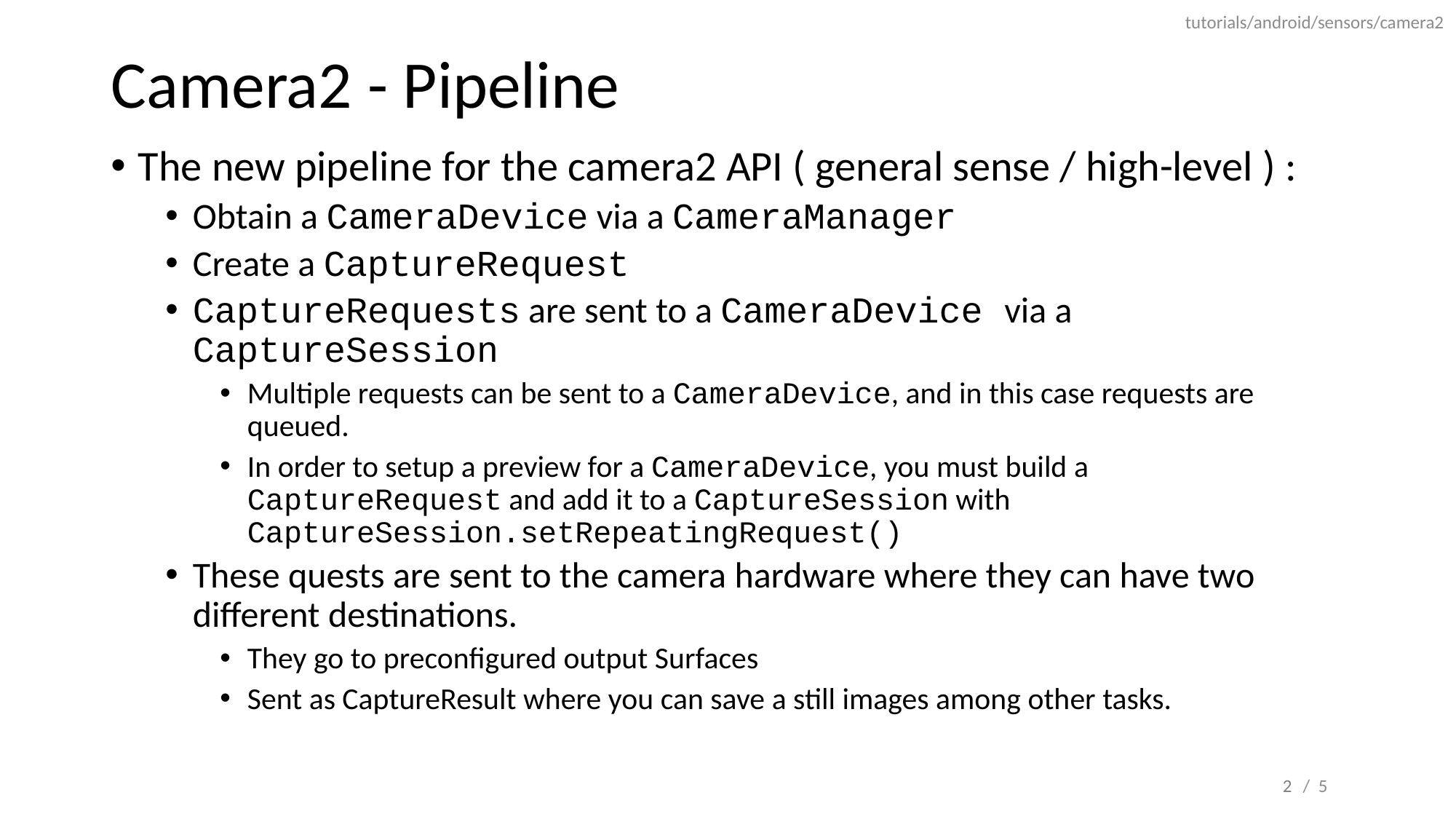

tutorials/android/sensors/camera2
# Camera2 - Pipeline
The new pipeline for the camera2 API ( general sense / high-level ) :
Obtain a CameraDevice via a CameraManager
Create a CaptureRequest
CaptureRequests are sent to a CameraDevice via a CaptureSession
Multiple requests can be sent to a CameraDevice, and in this case requests are queued.
In order to setup a preview for a CameraDevice, you must build a CaptureRequest and add it to a CaptureSession with           CaptureSession.setRepeatingRequest()
These quests are sent to the camera hardware where they can have two different destinations.
They go to preconfigured output Surfaces
Sent as CaptureResult where you can save a still images among other tasks.
2
/  5